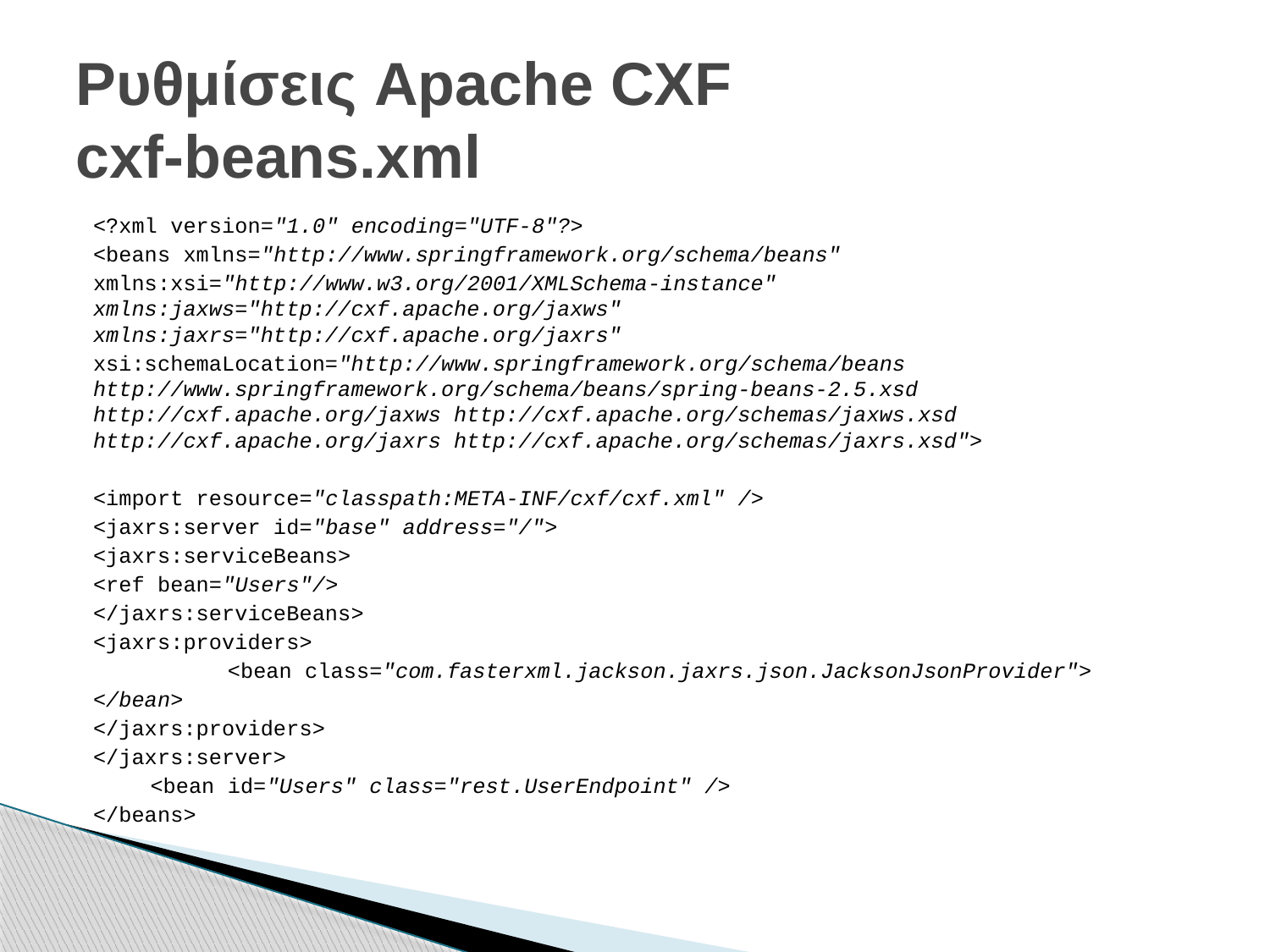

# Ρυθμίσεις Apache CXF cxf-beans.xml
<?xml version="1.0" encoding="UTF-8"?>
<beans xmlns="http://www.springframework.org/schema/beans"
	xmlns:xsi="http://www.w3.org/2001/XMLSchema-instance" 	xmlns:jaxws="http://cxf.apache.org/jaxws" 	xmlns:jaxrs="http://cxf.apache.org/jaxrs"
	xsi:schemaLocation="http://www.springframework.org/schema/beans 	http://www.springframework.org/schema/beans/spring-beans-2.5.xsd 	http://cxf.apache.org/jaxws http://cxf.apache.org/schemas/jaxws.xsd 	http://cxf.apache.org/jaxrs http://cxf.apache.org/schemas/jaxrs.xsd">

	<import resource="classpath:META-INF/cxf/cxf.xml" />
	<jaxrs:server id="base" address="/">
		<jaxrs:serviceBeans>
			<ref bean="Users"/>
		</jaxrs:serviceBeans>
		<jaxrs:providers>
   		      <bean class="com.fasterxml.jackson.jaxrs.json.JacksonJsonProvider">
		</bean>
		</jaxrs:providers>
	</jaxrs:server>
 	<bean id="Users" class="rest.UserEndpoint" />
</beans>